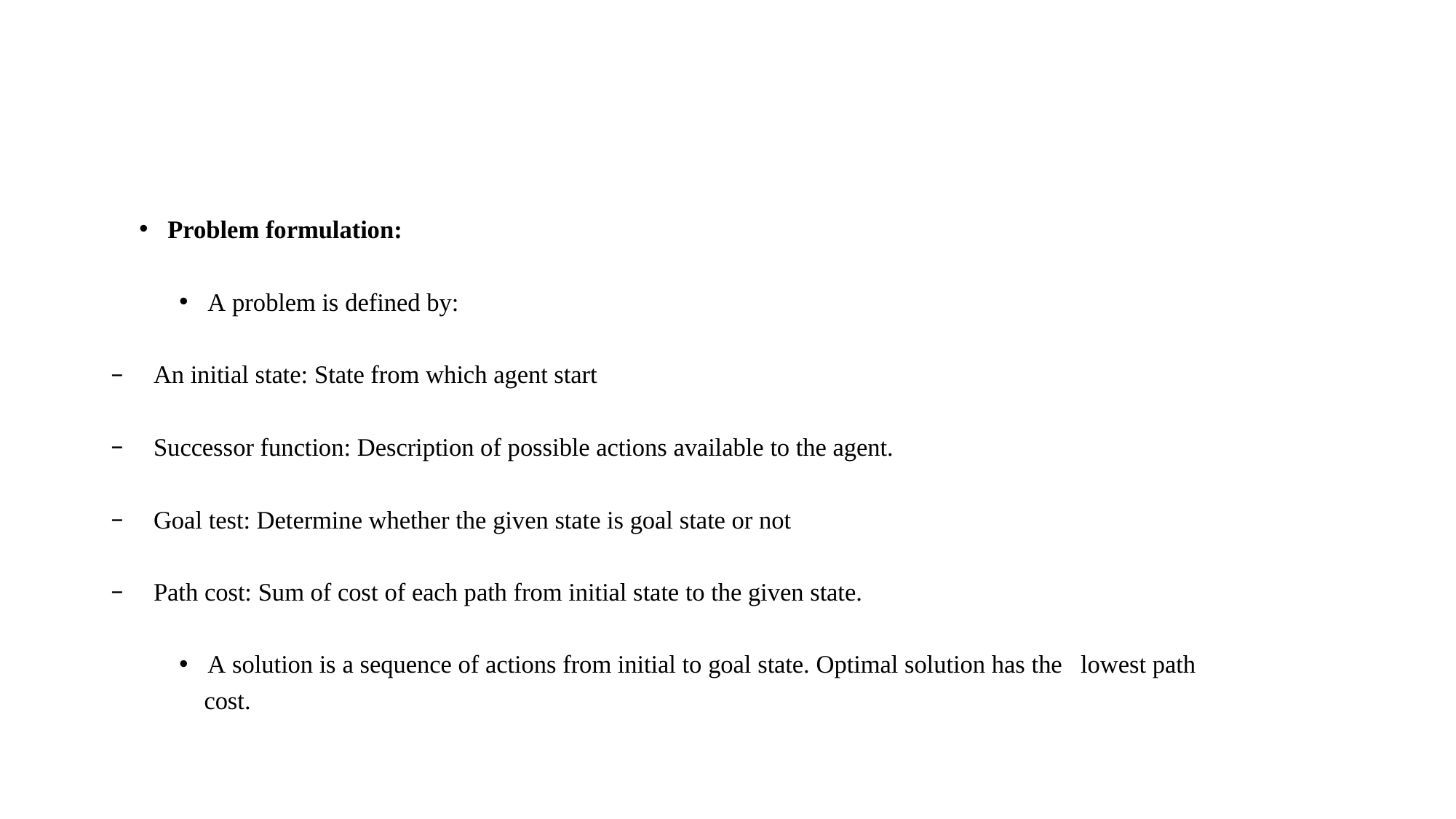

#
Problem formulation:

A problem is defined by:

An initial state: State from which agent start

Successor function: Description of possible actions available to the agent.

Goal test: Determine whether the given state is goal state or not

Path cost: Sum of cost of each path from initial state to the given state.

A solution is a sequence of actions from initial to goal state. Optimal solution has the       lowest path
    cost.